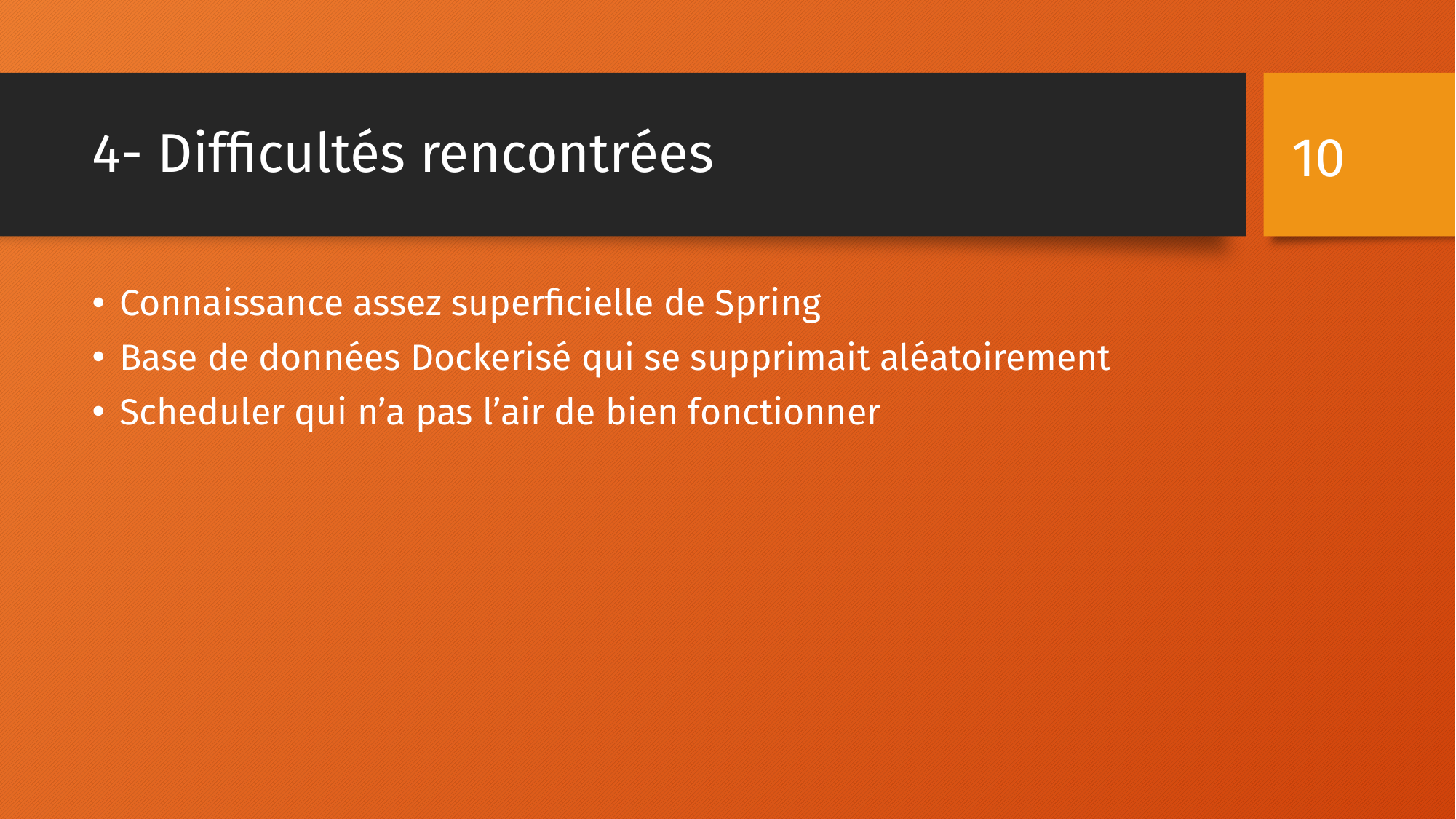

10
# 4- Difficultés rencontrées
Connaissance assez superficielle de Spring
Base de données Dockerisé qui se supprimait aléatoirement
Scheduler qui n’a pas l’air de bien fonctionner